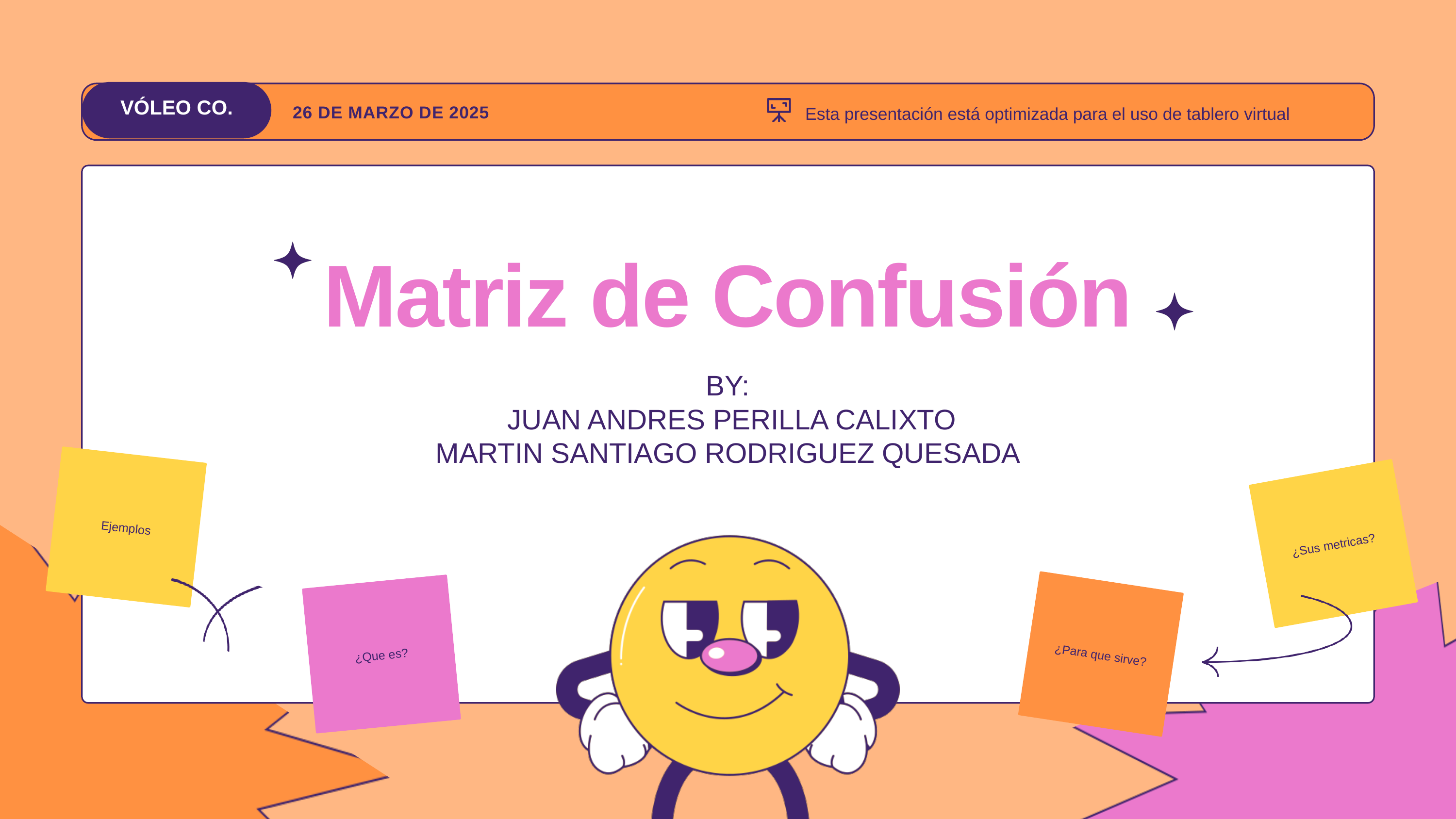

VÓLEO CO.

Esta presentación está optimizada para el uso de tablero virtual
26 DE MARZO DE 2025

Matriz de Confusión
BY:
 JUAN ANDRES PERILLA CALIXTO
MARTIN SANTIAGO RODRIGUEZ QUESADA

Ejemplos

¿Sus metricas?

¿Que es?

¿Para que sirve?